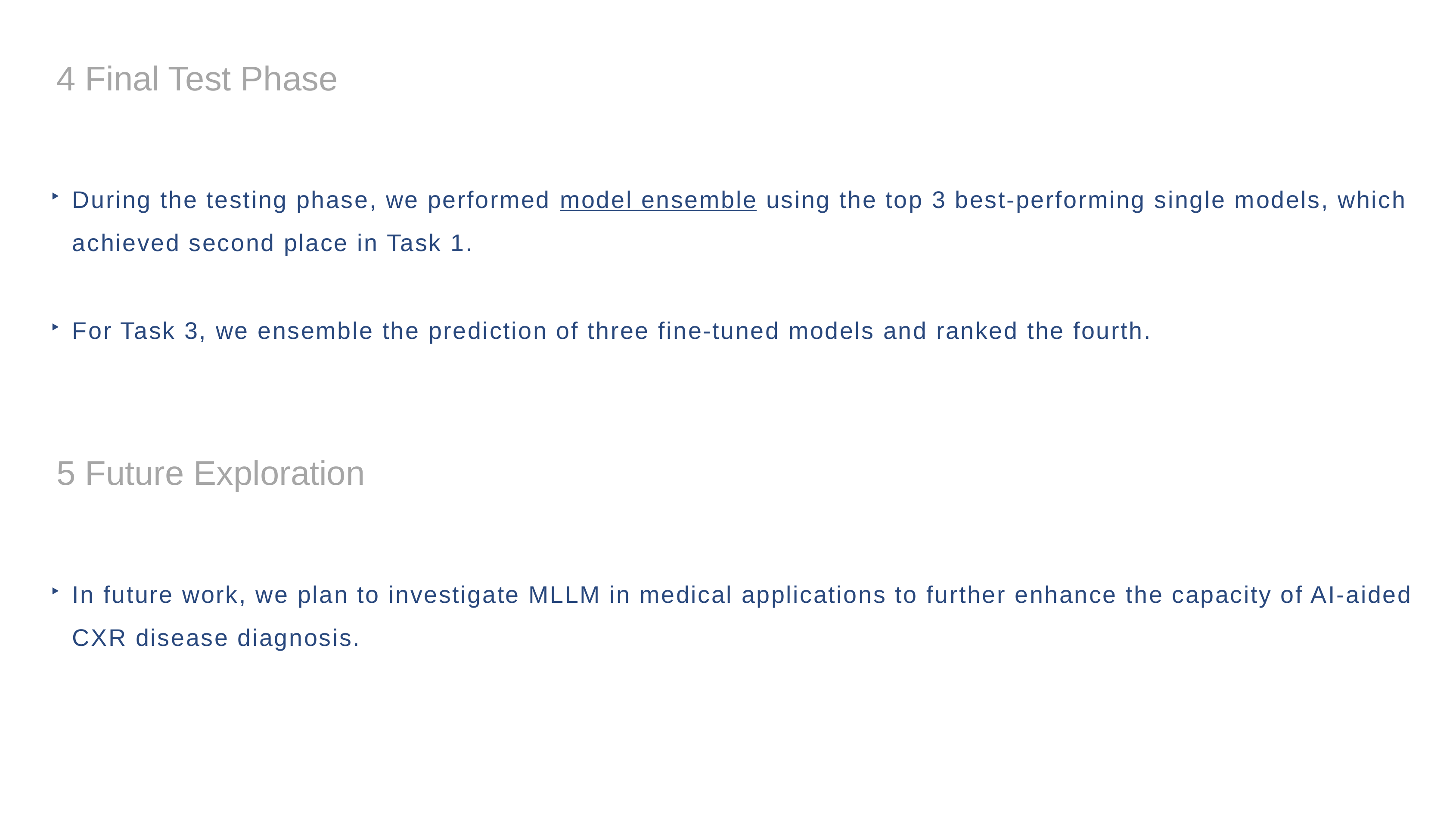

4 Final Test Phase
During the testing phase, we performed model ensemble using the top 3 best-performing single models, which achieved second place in Task 1.

For Task 3, we ensemble the prediction of three fine-tuned models and ranked the fourth.
5 Future Exploration
In future work, we plan to investigate MLLM in medical applications to further enhance the capacity of AI-aided CXR disease diagnosis.